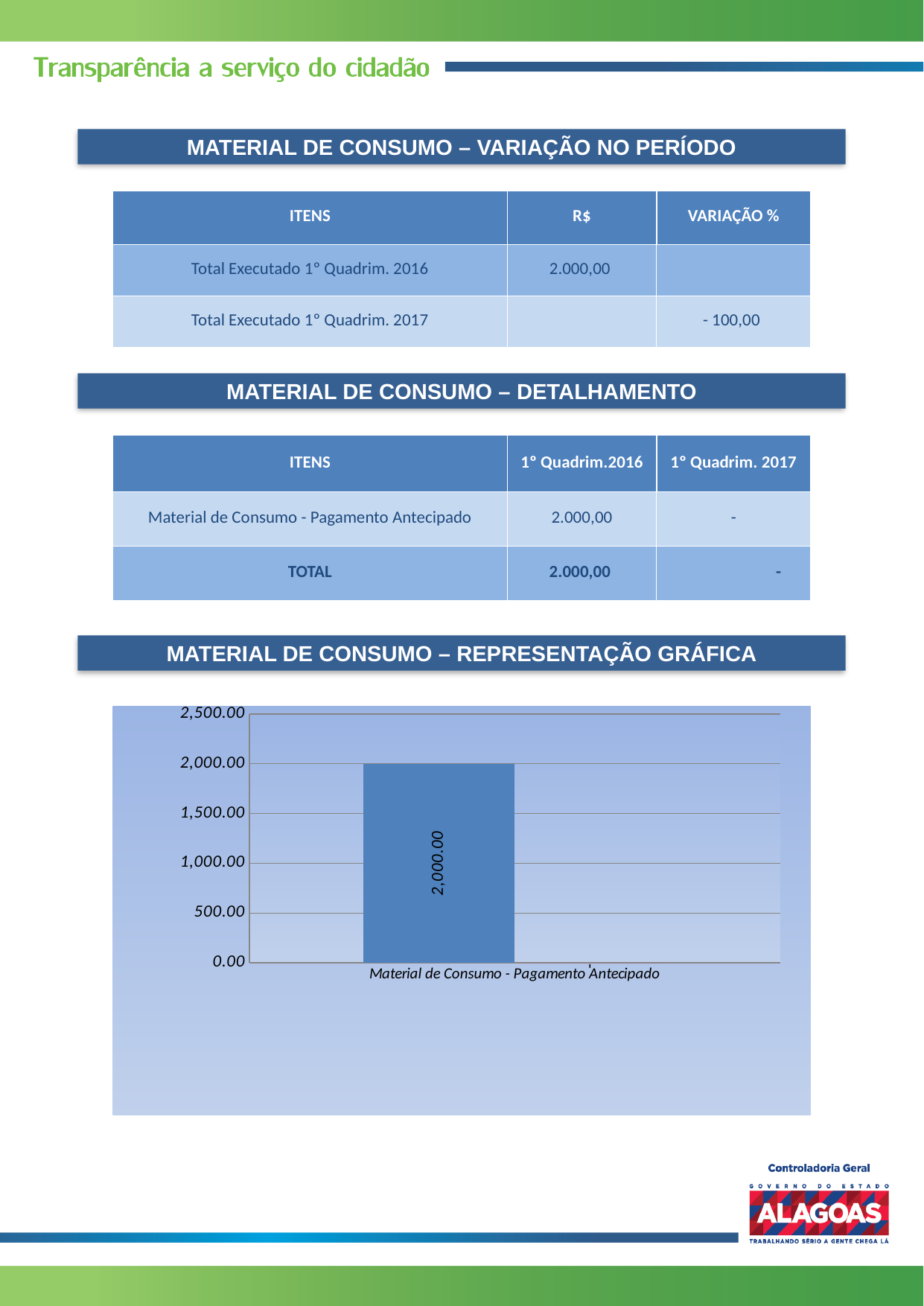

MATERIAL DE CONSUMO – VARIAÇÃO NO PERÍODO
| ITENS | R$ | VARIAÇÃO % |
| --- | --- | --- |
| Total Executado 1º Quadrim. 2016 | 2.000,00 |  |
| Total Executado 1º Quadrim. 2017 |  | - 100,00 |
MATERIAL DE CONSUMO – DETALHAMENTO
| ITENS | 1º Quadrim.2016 | 1º Quadrim. 2017 |
| --- | --- | --- |
| Material de Consumo - Pagamento Antecipado | 2.000,00 | - |
| TOTAL | 2.000,00 | - |
MATERIAL DE CONSUMO – REPRESENTAÇÃO GRÁFICA

### Chart

| Category |  |  |
|---|---|---|
| Material de Consumo - Pagamento Antecipado | 2000.0 | 0.0 |